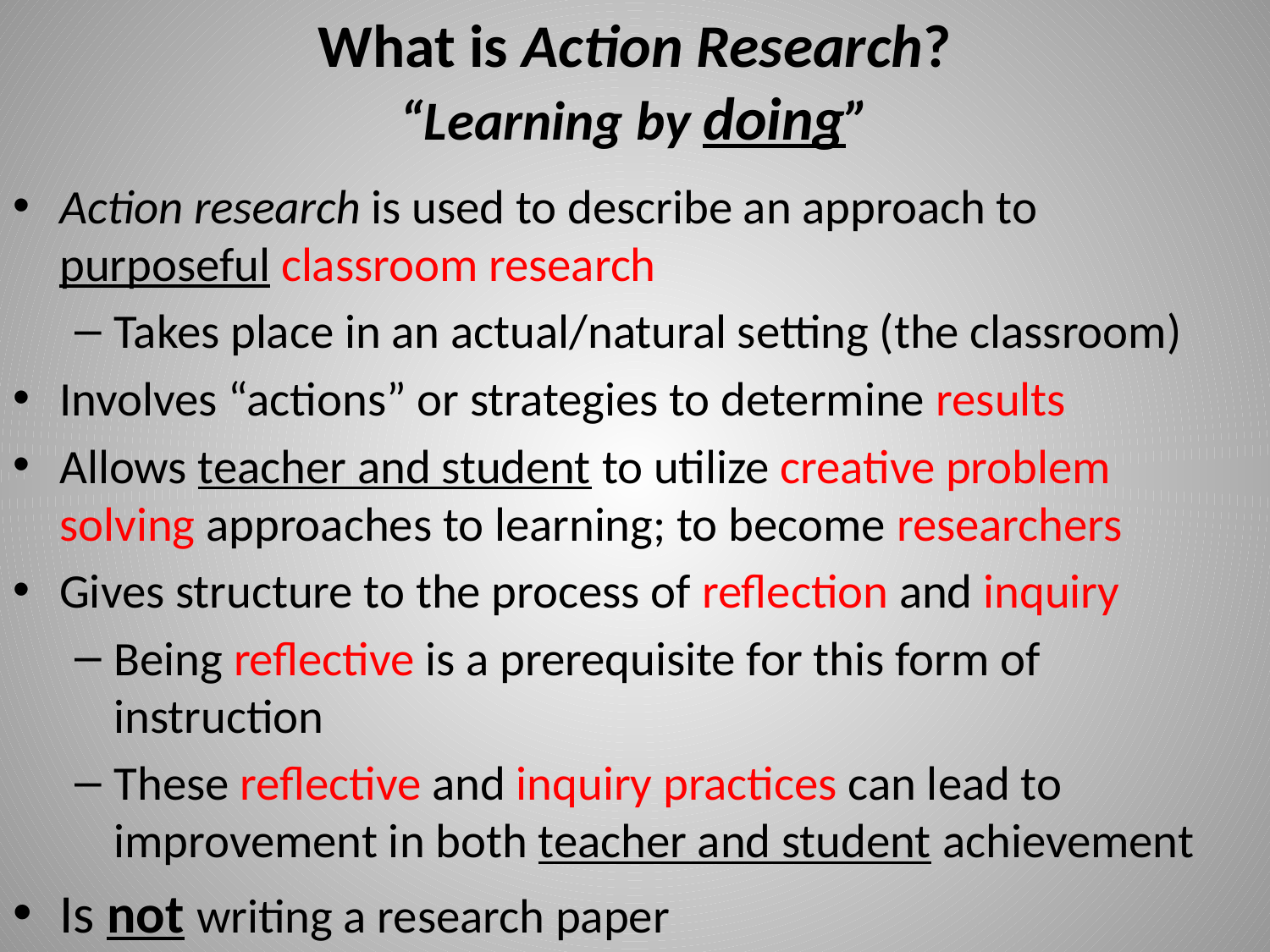

# What is Action Research? “Learning by doing”
Action research is used to describe an approach to purposeful classroom research
Takes place in an actual/natural setting (the classroom)
Involves “actions” or strategies to determine results
Allows teacher and student to utilize creative problem solving approaches to learning; to become researchers
Gives structure to the process of reflection and inquiry
Being reflective is a prerequisite for this form of instruction
These reflective and inquiry practices can lead to improvement in both teacher and student achievement
Is not writing a research paper